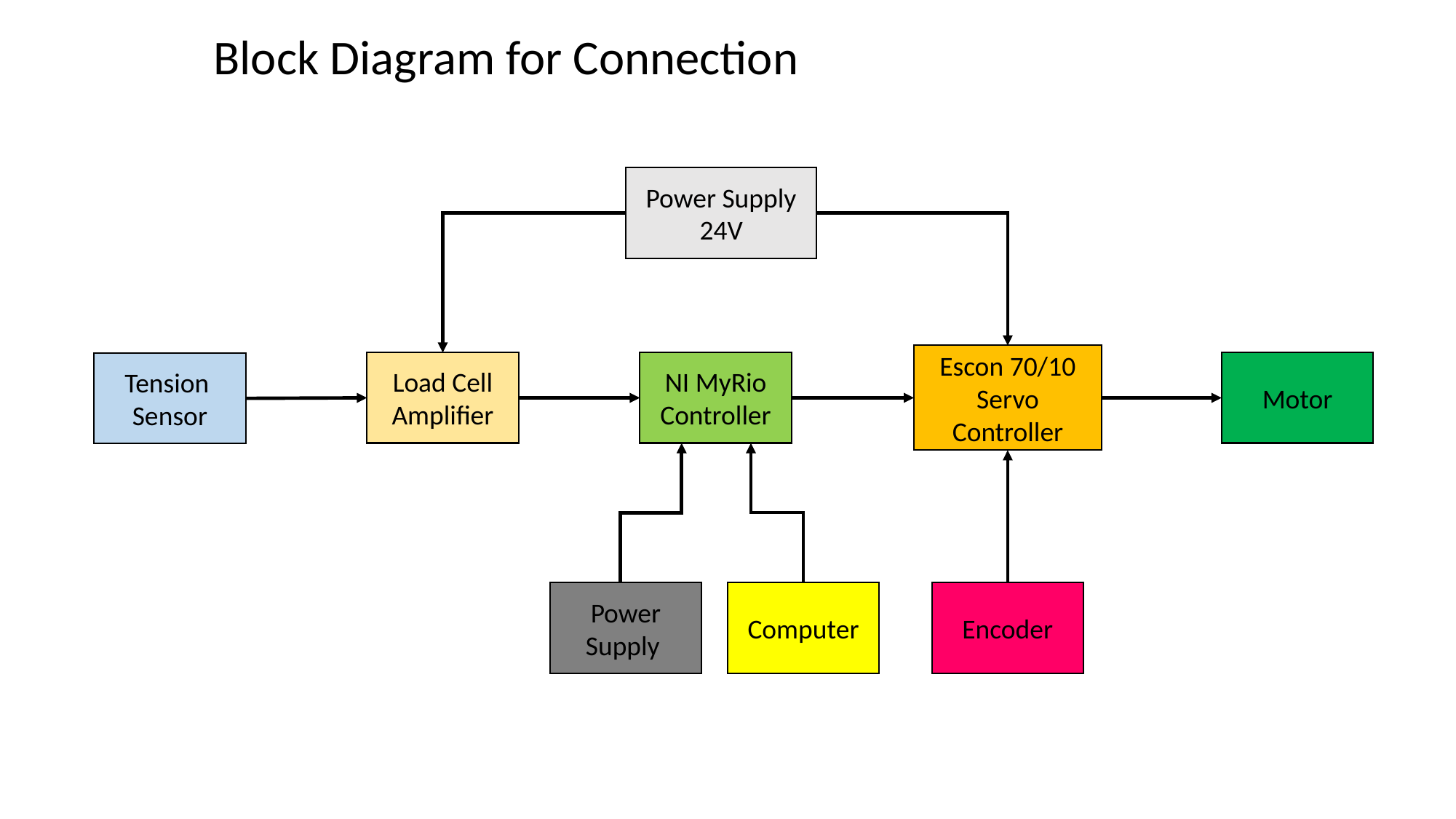

# Block Diagram for Connection
Power Supply
24V
Escon 70/10 Servo Controller
Motor
NI MyRio
Controller
Load Cell Amplifier
Tension
Sensor

Power Supply
Computer
Encoder